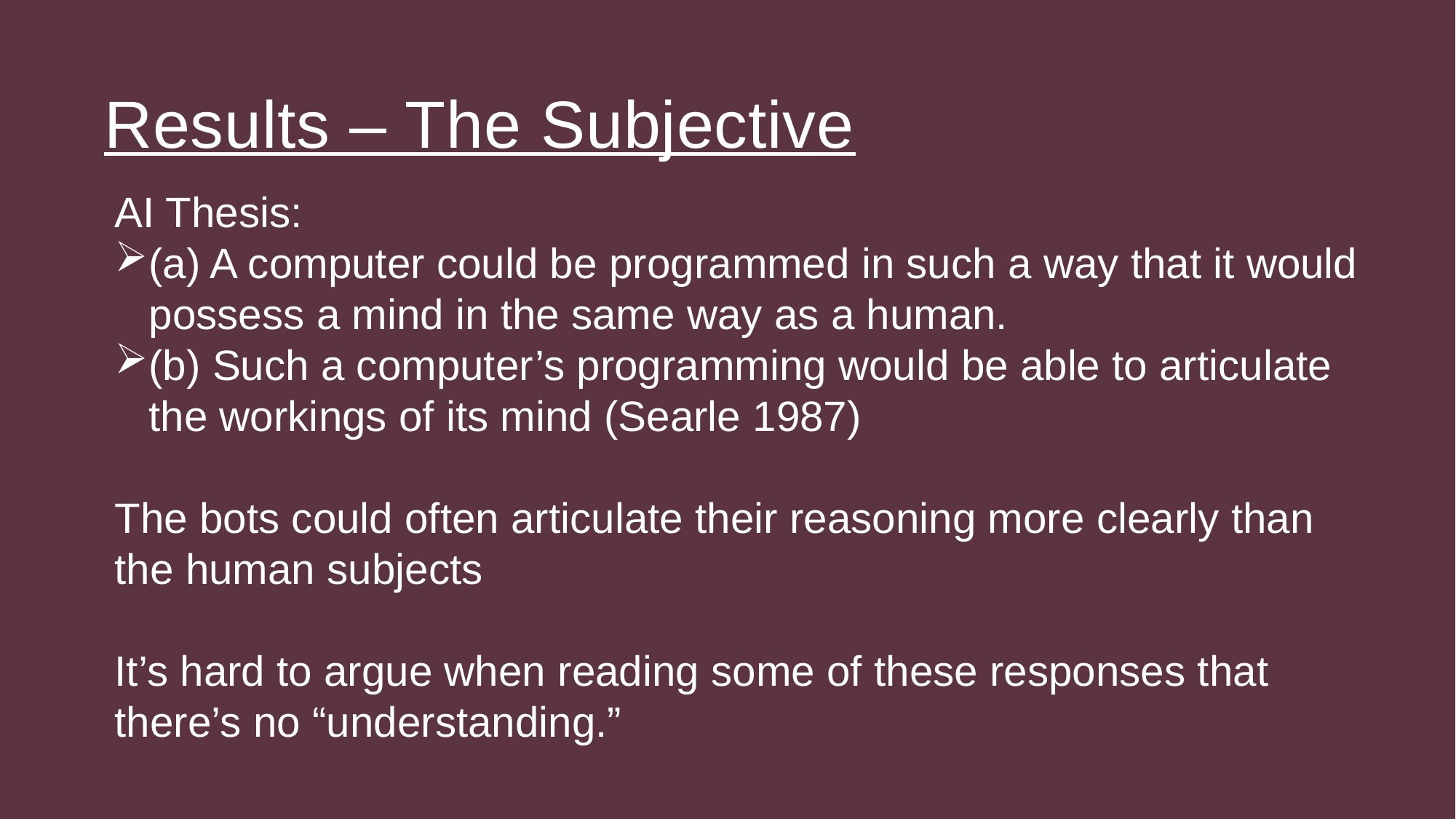

#
Results – The Subjective

The Plan:

AI Thesis:
(a) A computer could be programmed in such a way that it would possess a mind in the same way as a human.
(b) Such a computer’s programming would be able to articulate the workings of its mind (Searle 1987)

The bots could often articulate their reasoning more clearly than the human subjects

It’s hard to argue when reading some of these responses that there’s no “understanding.”
Create symbols that would cause a breakdown of the system if it is a Chinese Room.
Pass those symbols into the system.
Evaluate the quality of the symbols returned to us.